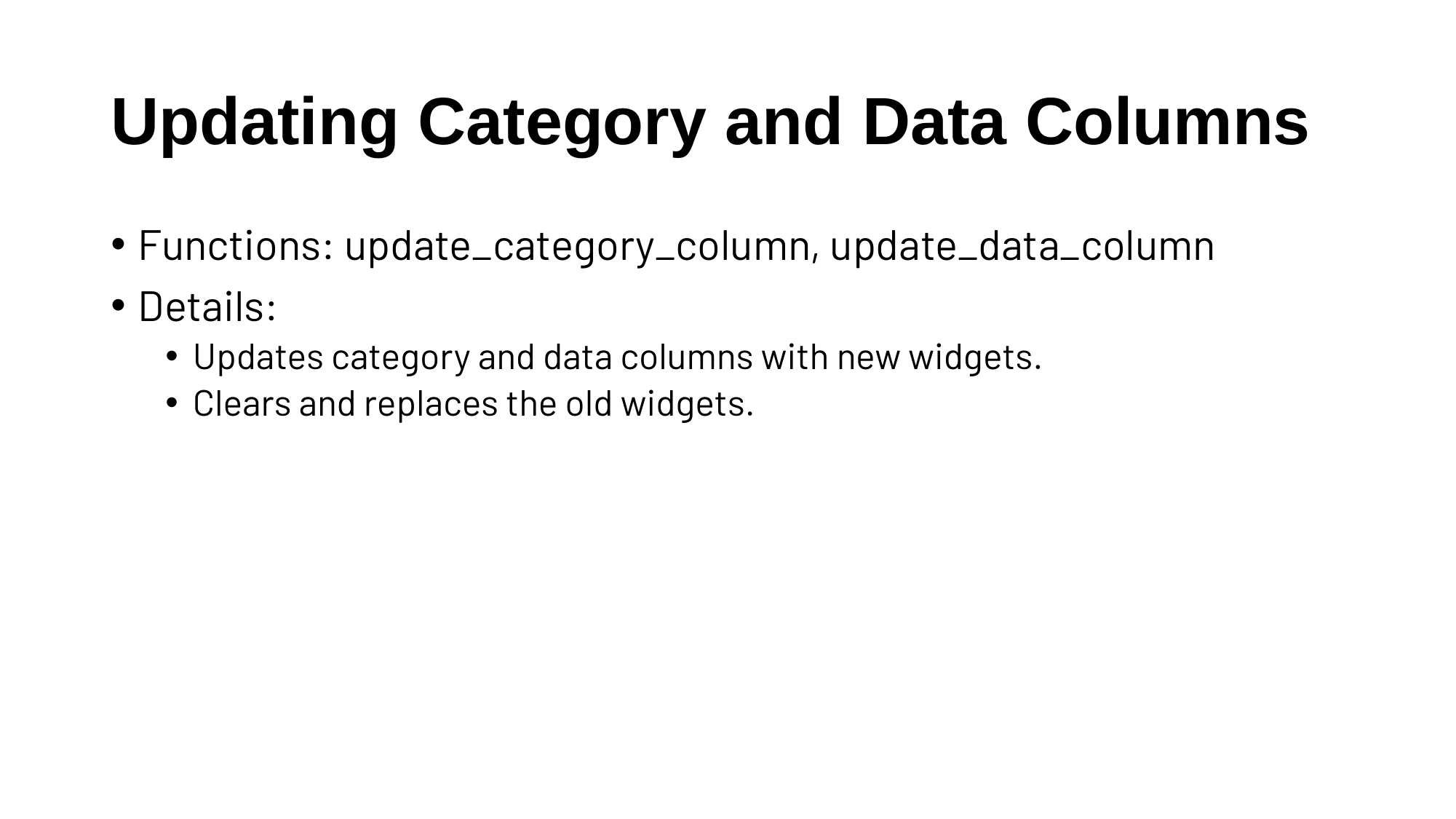

# Updating Category and Data Columns
Functions: update_category_column, update_data_column
Details:
Updates category and data columns with new widgets.
Clears and replaces the old widgets.